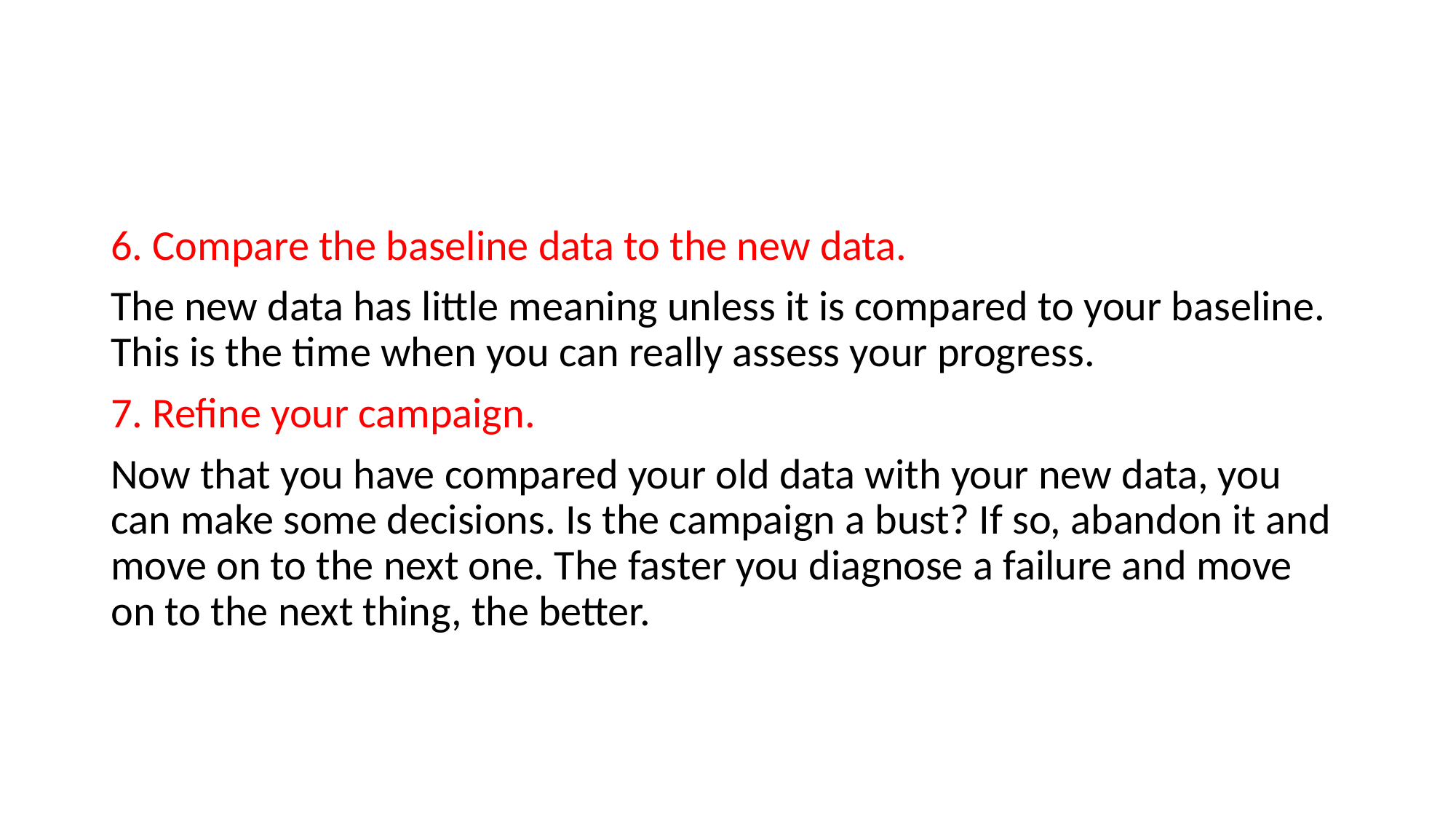

#
6. Compare the baseline data to the new data.
The new data has little meaning unless it is compared to your baseline. This is the time when you can really assess your progress.
7. Refine your campaign.
Now that you have compared your old data with your new data, you can make some decisions. Is the campaign a bust? If so, abandon it and move on to the next one. The faster you diagnose a failure and move on to the next thing, the better.